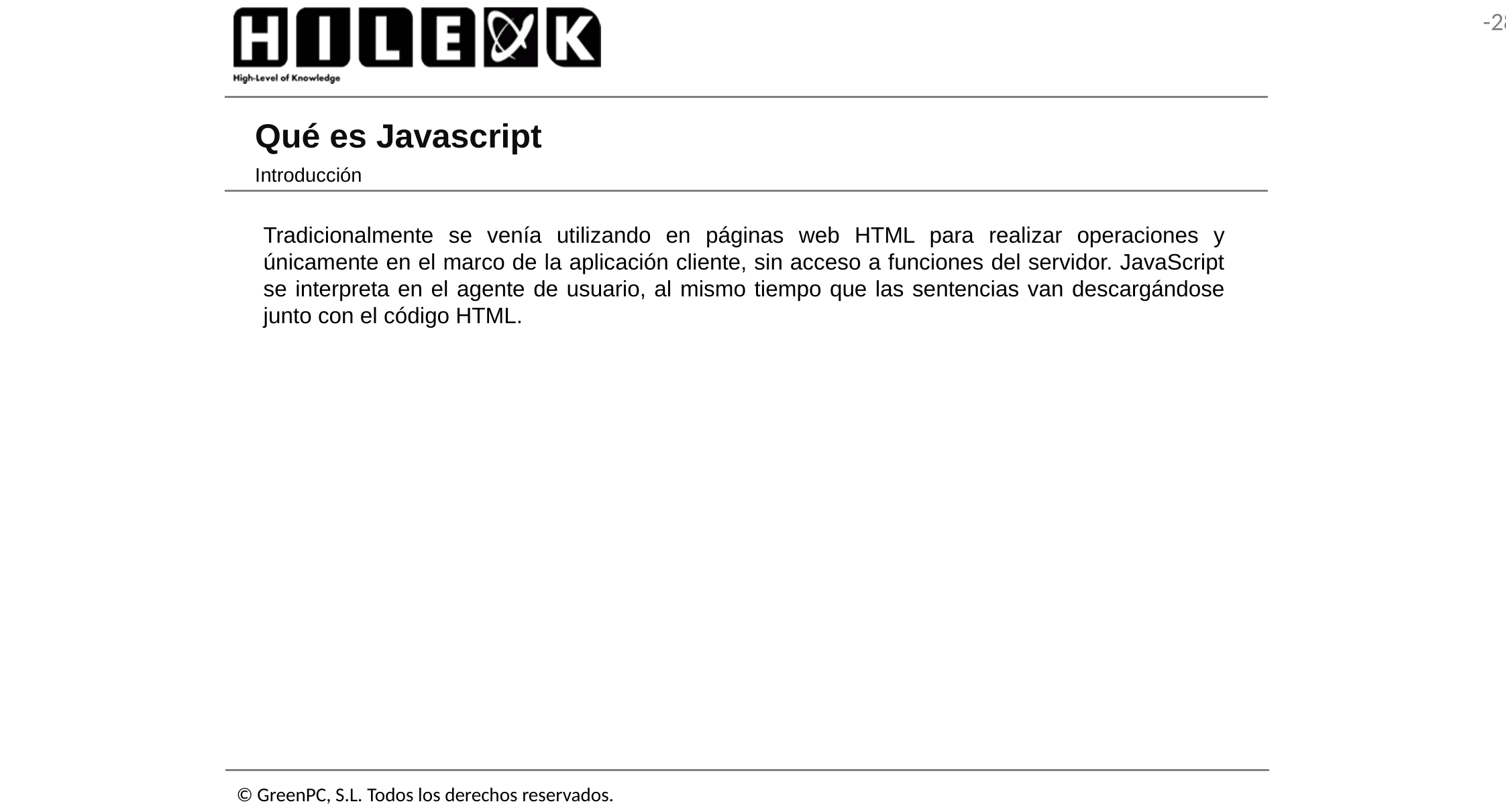

# Qué es Javascript
Introducción
Tradicionalmente se venía utilizando en páginas web HTML para realizar operaciones y únicamente en el marco de la aplicación cliente, sin acceso a funciones del servidor. JavaScript se interpreta en el agente de usuario, al mismo tiempo que las sentencias van descargándose junto con el código HTML.